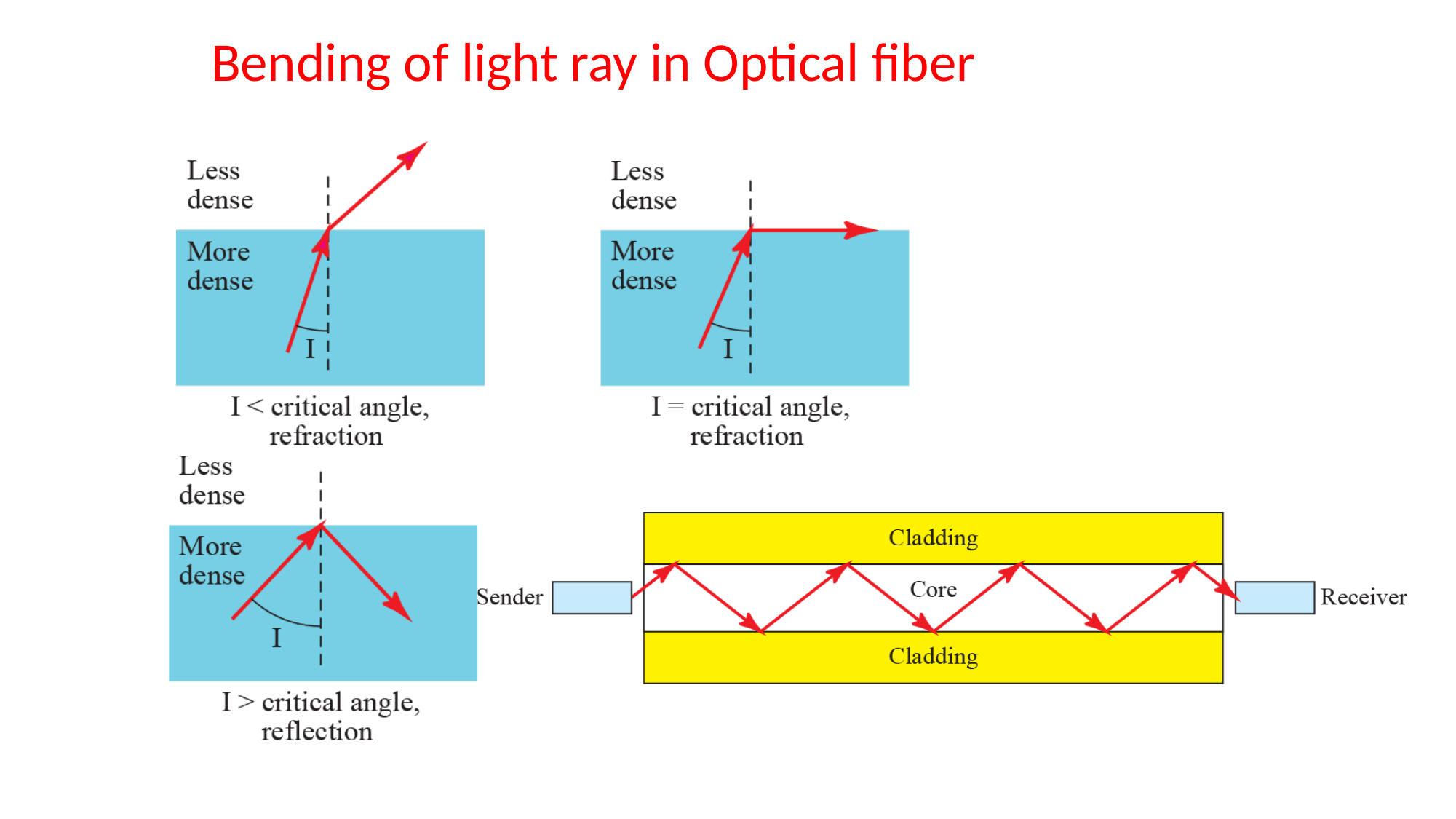

# Bending of light ray in Optical fiber